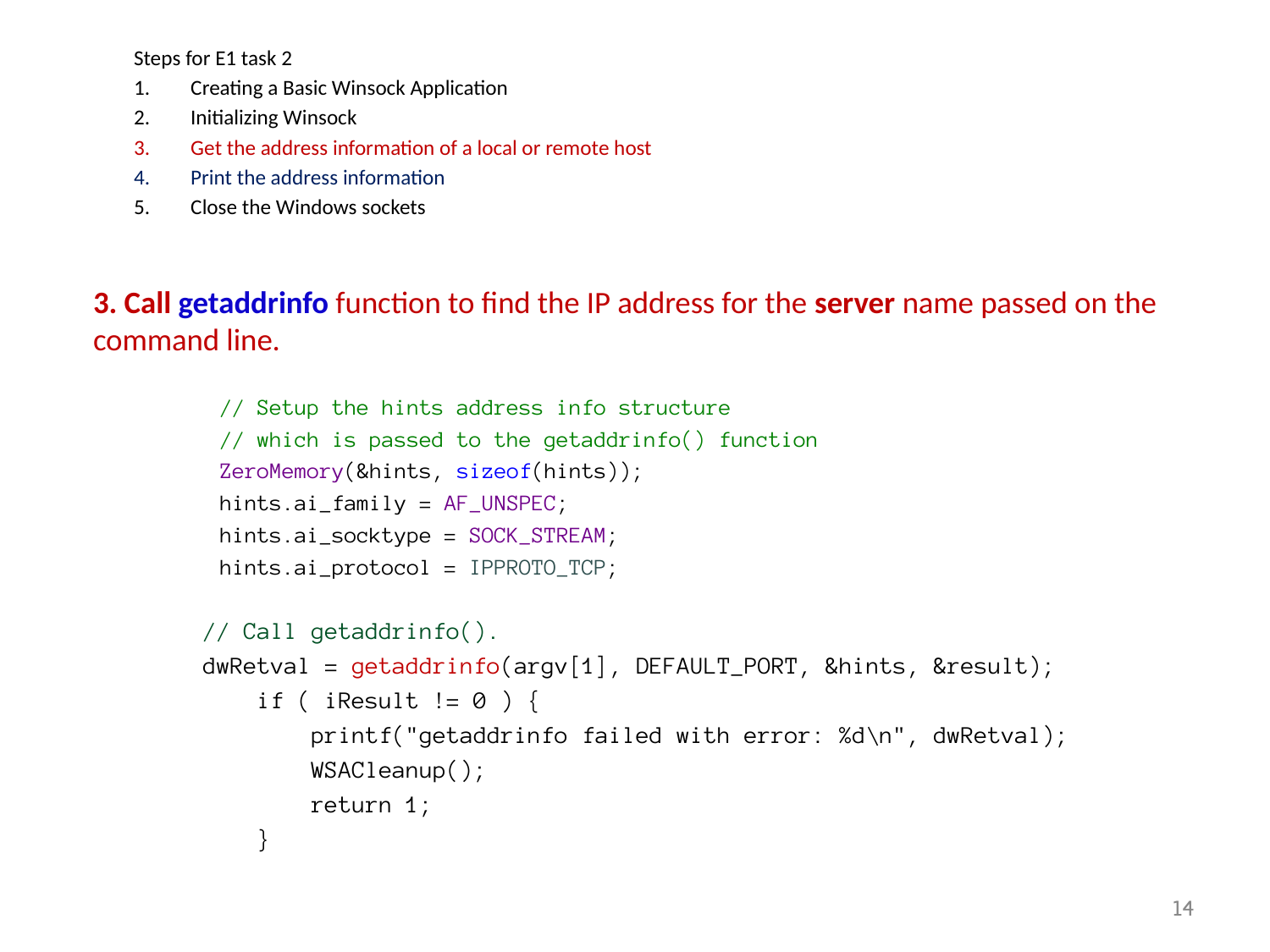

Steps for E1 task 2
Creating a Basic Winsock Application
Initializing Winsock
Get the address information of a local or remote host
Print the address information
Close the Windows sockets

3. Call getaddrinfo function to find the IP address for the server name passed on the command line.

	// Setup the hints address info structure
	// which is passed to the getaddrinfo() function
	ZeroMemory(&hints, sizeof(hints));
	hints.ai_family = AF_UNSPEC;
	hints.ai_socktype = SOCK_STREAM;
	hints.ai_protocol = IPPROTO_TCP;

// Call getaddrinfo().
dwRetval = getaddrinfo(argv[1], DEFAULT_PORT, &hints, &result);
    if ( iResult != 0 ) {
        printf("getaddrinfo failed with error: %d\n", dwRetval);
        WSACleanup();
        return 1;
    }

14